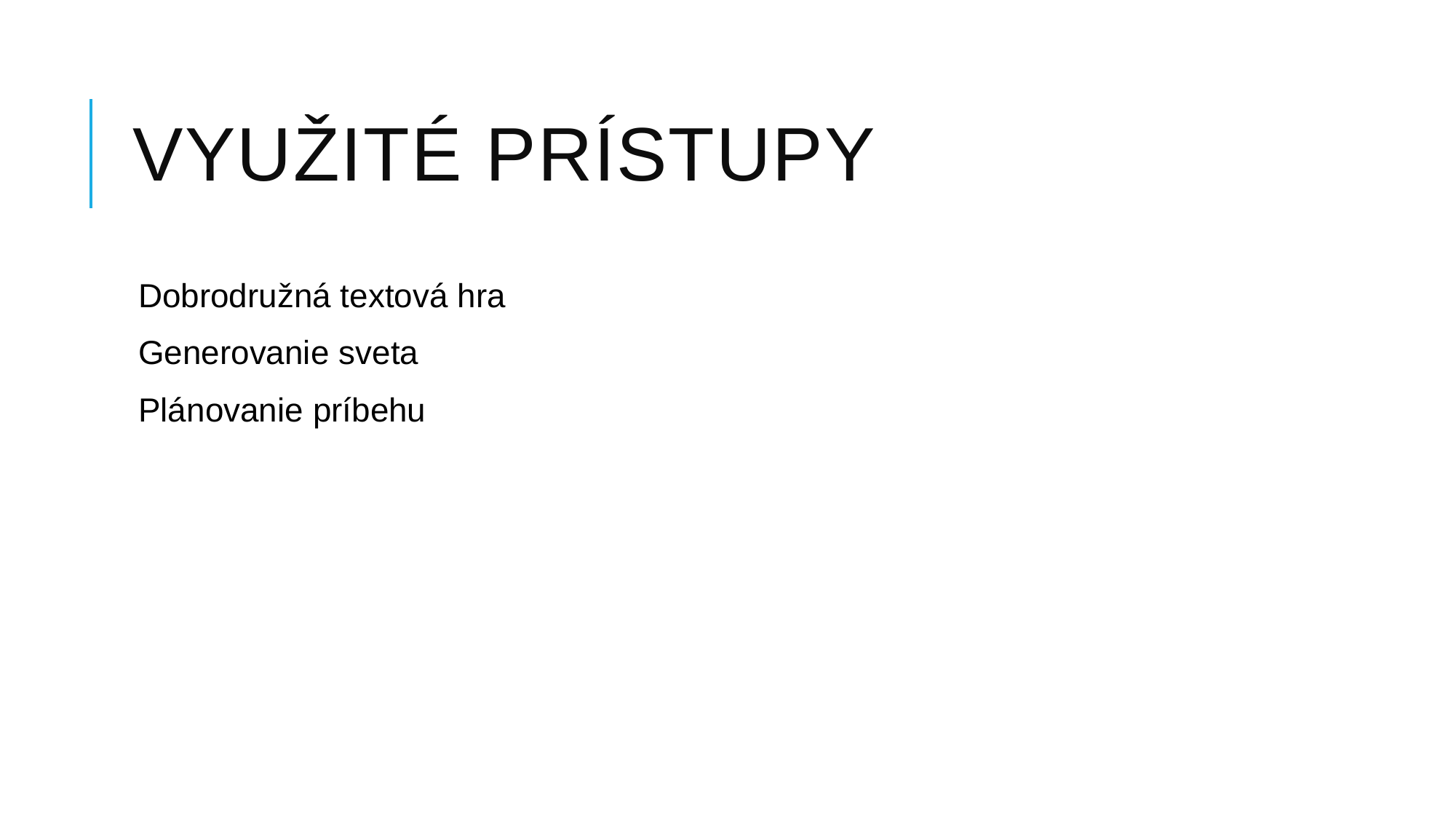

# Využité Prístupy
Dobrodružná textová hra
Generovanie sveta
Plánovanie príbehu